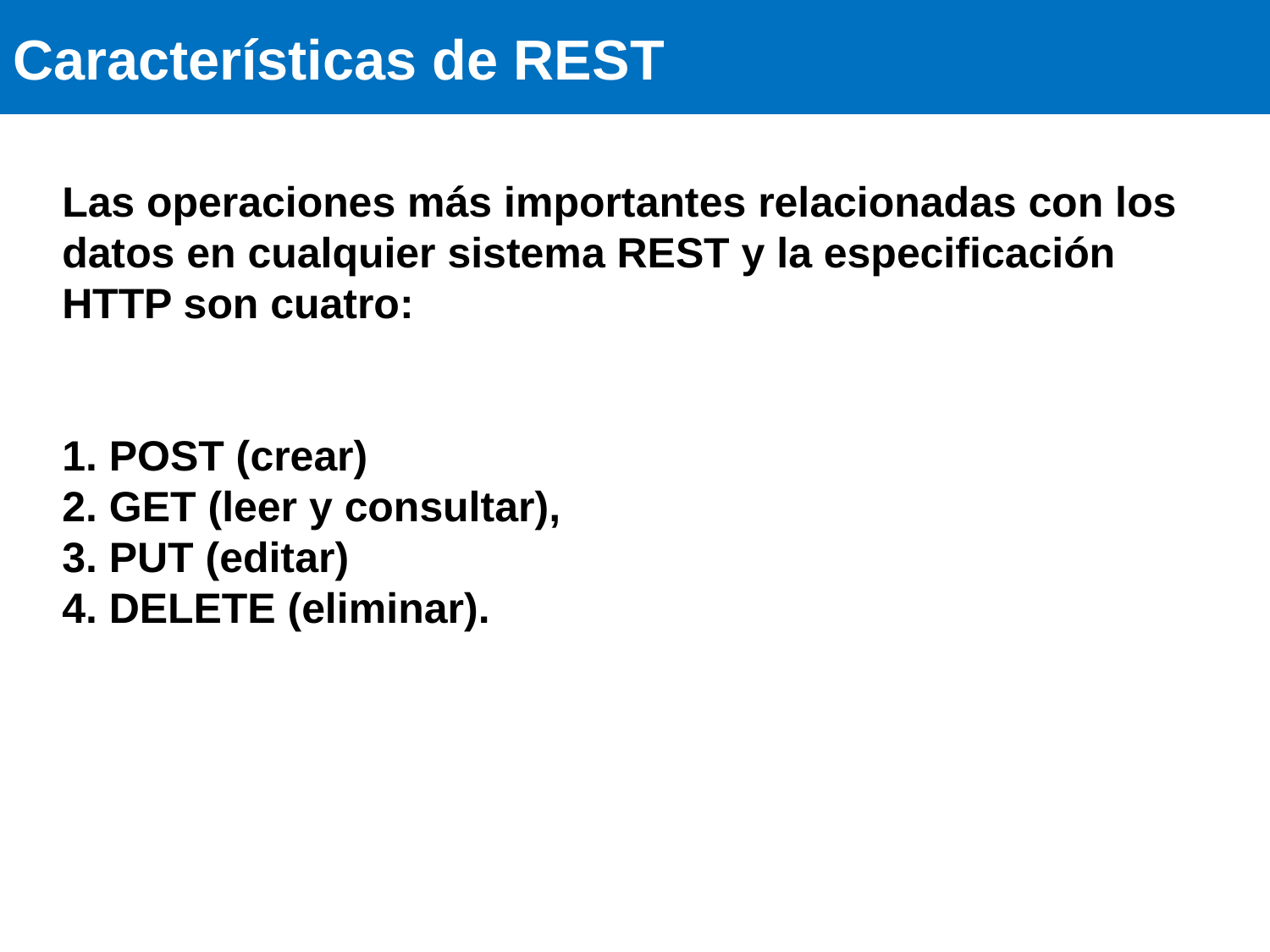

# Características de REST

Las operaciones más importantes relacionadas con los datos en cualquier sistema REST y la especificación HTTP son cuatro:

1. POST (crear)
2. GET (leer y consultar),
3. PUT (editar)
4. DELETE (eliminar).